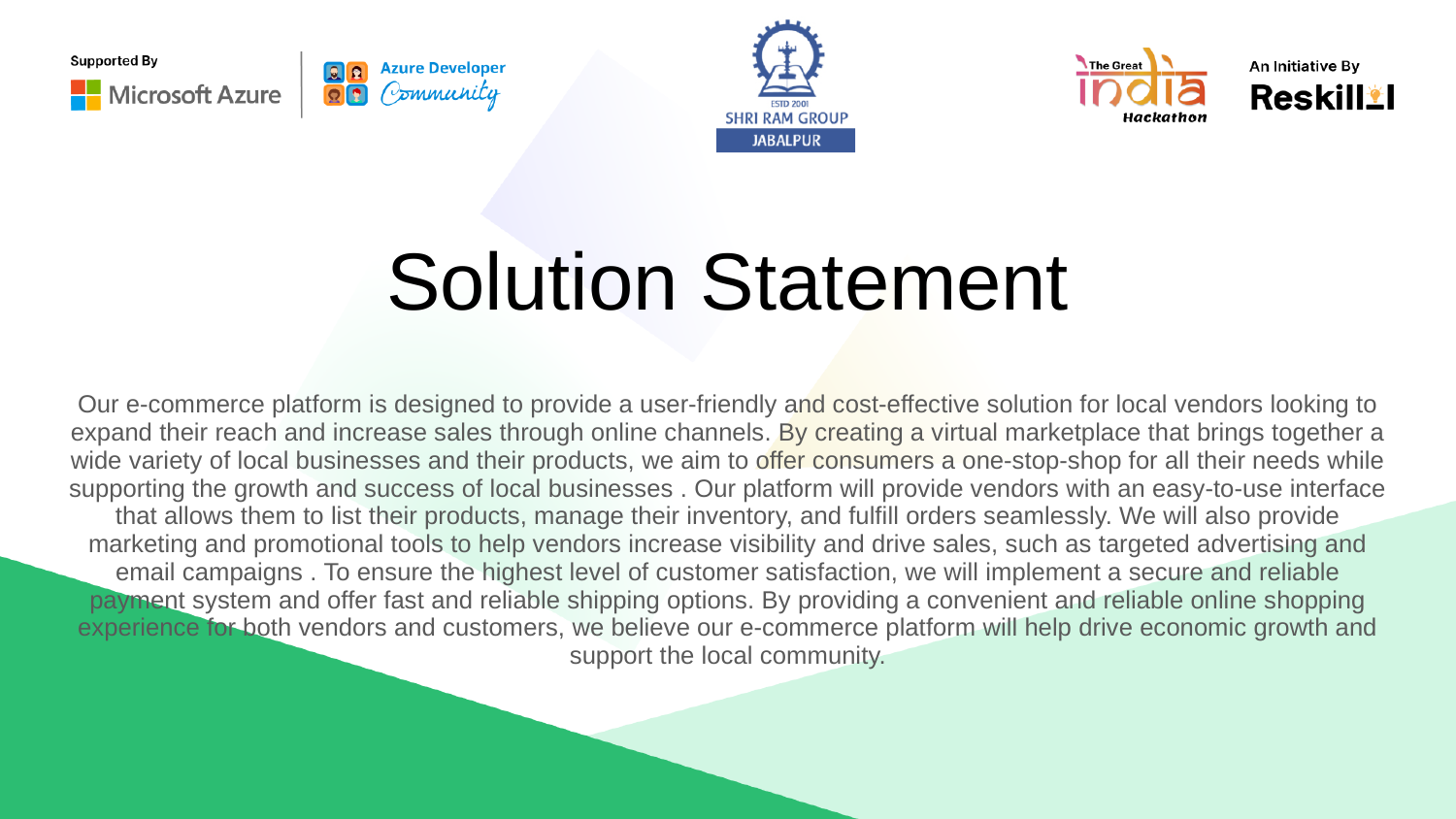

# Solution Statement
Our e-commerce platform is designed to provide a user-friendly and cost-effective solution for local vendors looking to expand their reach and increase sales through online channels. By creating a virtual marketplace that brings together a wide variety of local businesses and their products, we aim to offer consumers a one-stop-shop for all their needs while supporting the growth and success of local businesses . Our platform will provide vendors with an easy-to-use interface that allows them to list their products, manage their inventory, and fulfill orders seamlessly. We will also provide marketing and promotional tools to help vendors increase visibility and drive sales, such as targeted advertising and email campaigns . To ensure the highest level of customer satisfaction, we will implement a secure and reliable payment system and offer fast and reliable shipping options. By providing a convenient and reliable online shopping experience for both vendors and customers, we believe our e-commerce platform will help drive economic growth and support the local community.